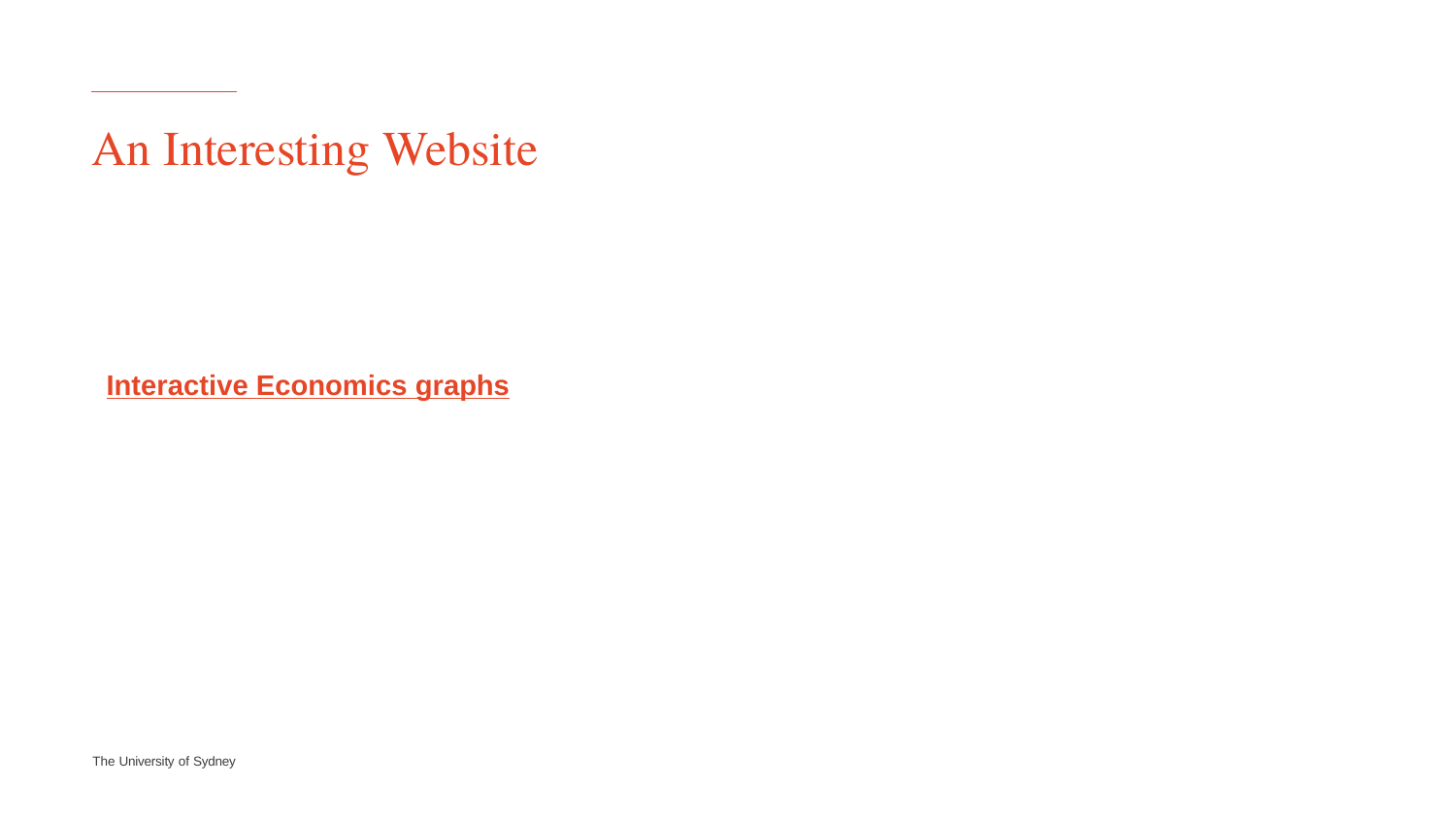

# An Interesting Website
Interactive Economics graphs